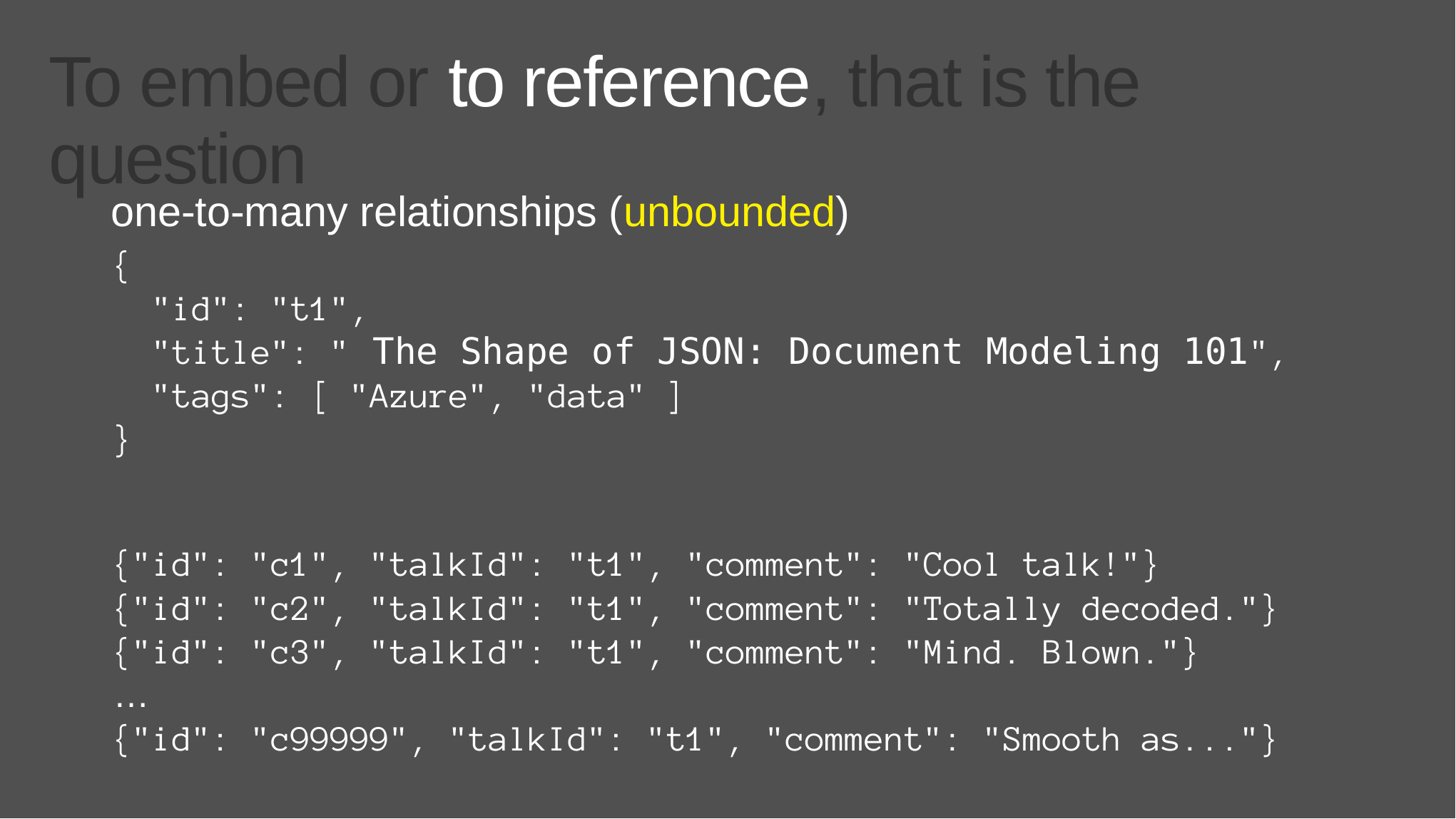

# To embed or to reference, that is the question
one-to-many relationships (unbounded)
{
  "id": "t1",
  "title": " The Shape of JSON: Document Modeling 101",
  "tags": [ "Azure", "data" ]
}
{"id": "c1", "talkId": "t1", "comment": "Cool talk!"}
{"id": "c2", "talkId": "t1", "comment": "Totally decoded."}
{"id": "c3", "talkId": "t1", "comment": "Mind. Blown."}
…
{"id": "c99999", "talkId": "t1", "comment": "Smooth as..."}